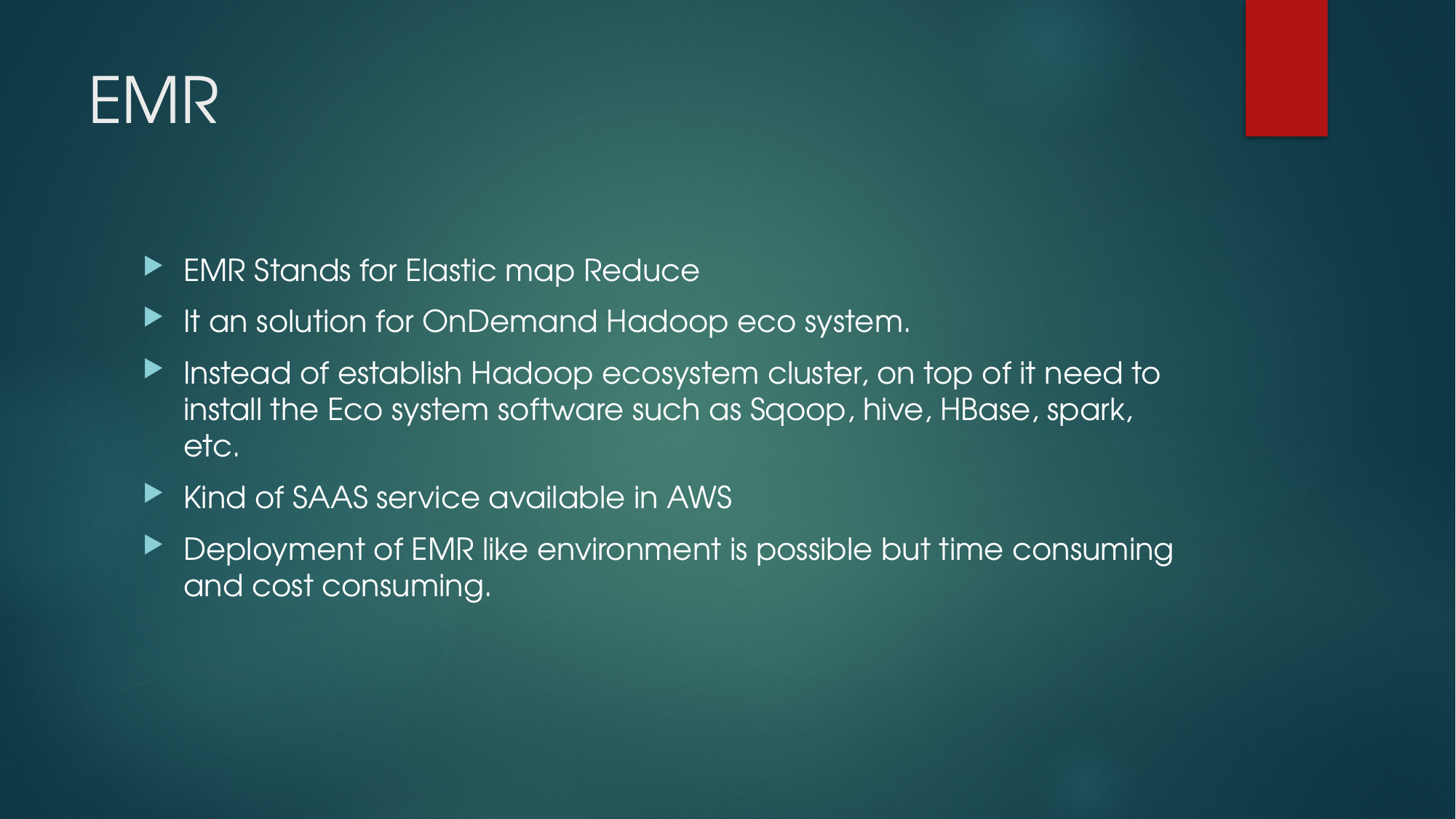

# EMR
EMR Stands for Elastic map Reduce
It an solution for OnDemand Hadoop eco system.
Instead of establish Hadoop ecosystem cluster, on top of it need to install the Eco system software such as Sqoop, hive, HBase, spark, etc.
Kind of SAAS service available in AWS
Deployment of EMR like environment is possible but time consuming and cost consuming.